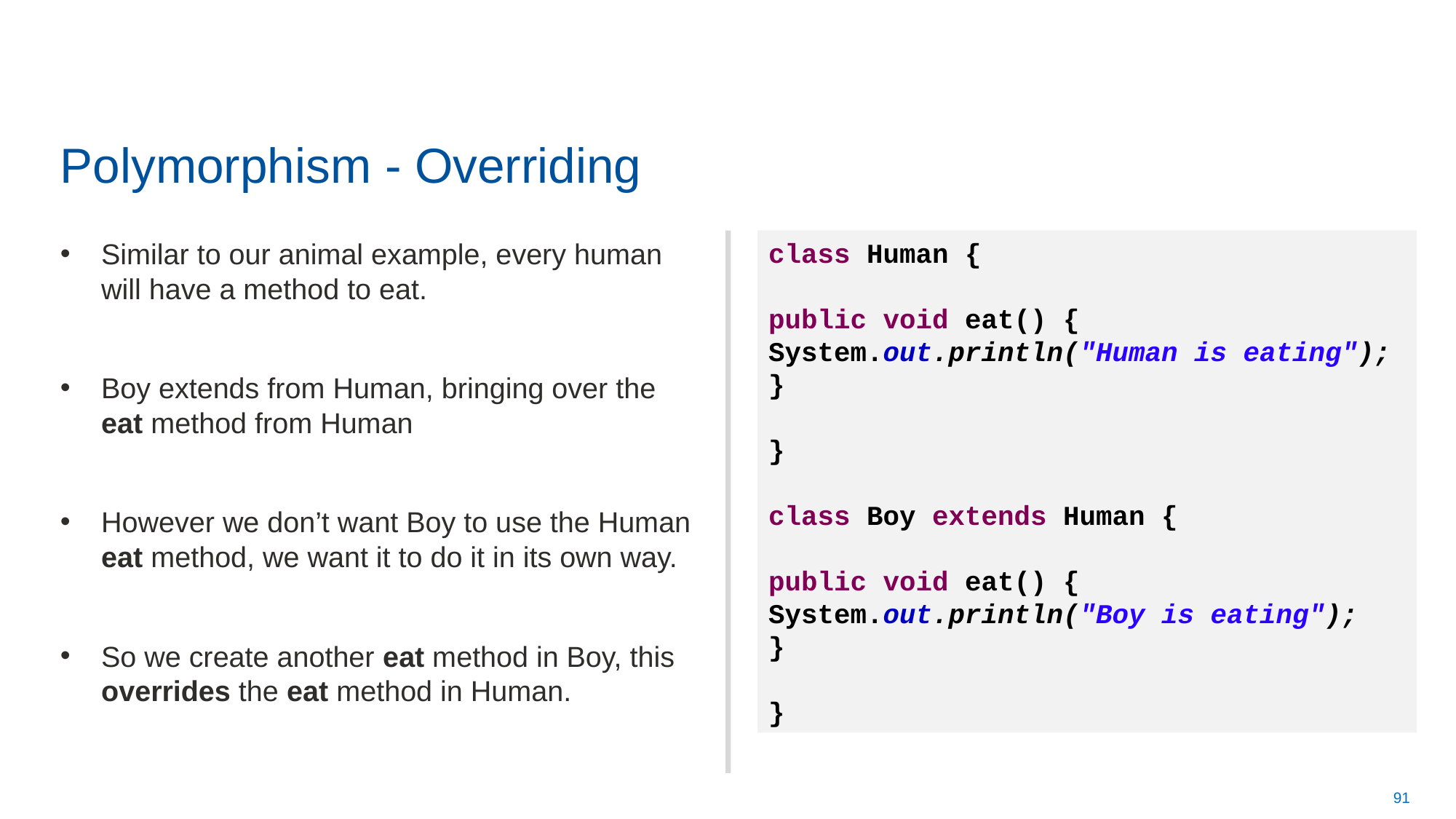

# Polymorphism - Overriding
Similar to our animal example, every human will have a method to eat.

Boy extends from Human, bringing over the eat method from Human

However we don’t want Boy to use the Human eat method, we want it to do it in its own way.

So we create another eat method in Boy, this overrides the eat method in Human.

class Human {

public void eat() {
System.out.println("Human is eating");
}

}

class Boy extends Human {

public void eat() {
System.out.println("Boy is eating");
}

}